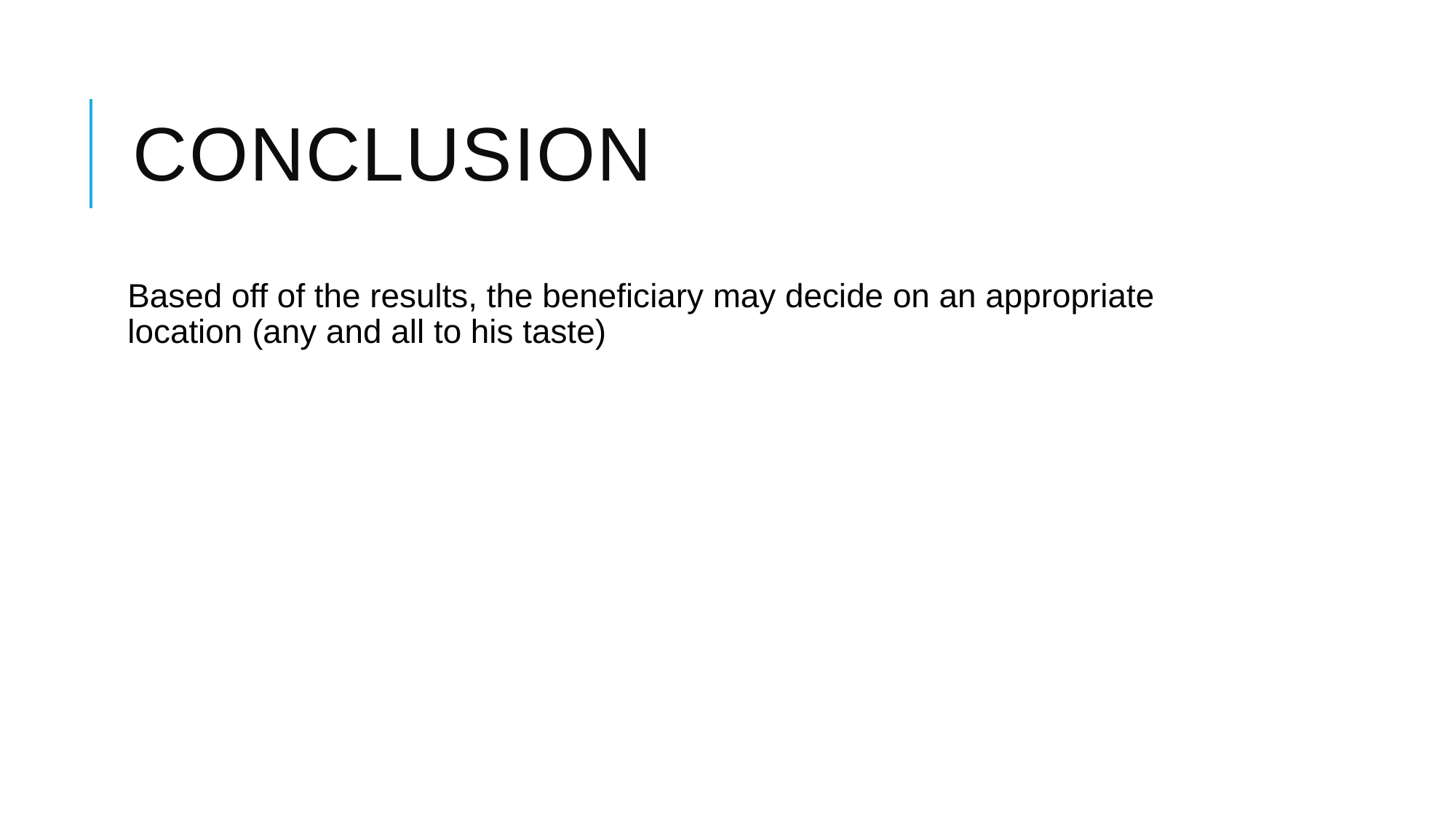

# Conclusion
Based off of the results, the beneficiary may decide on an appropriate location (any and all to his taste)